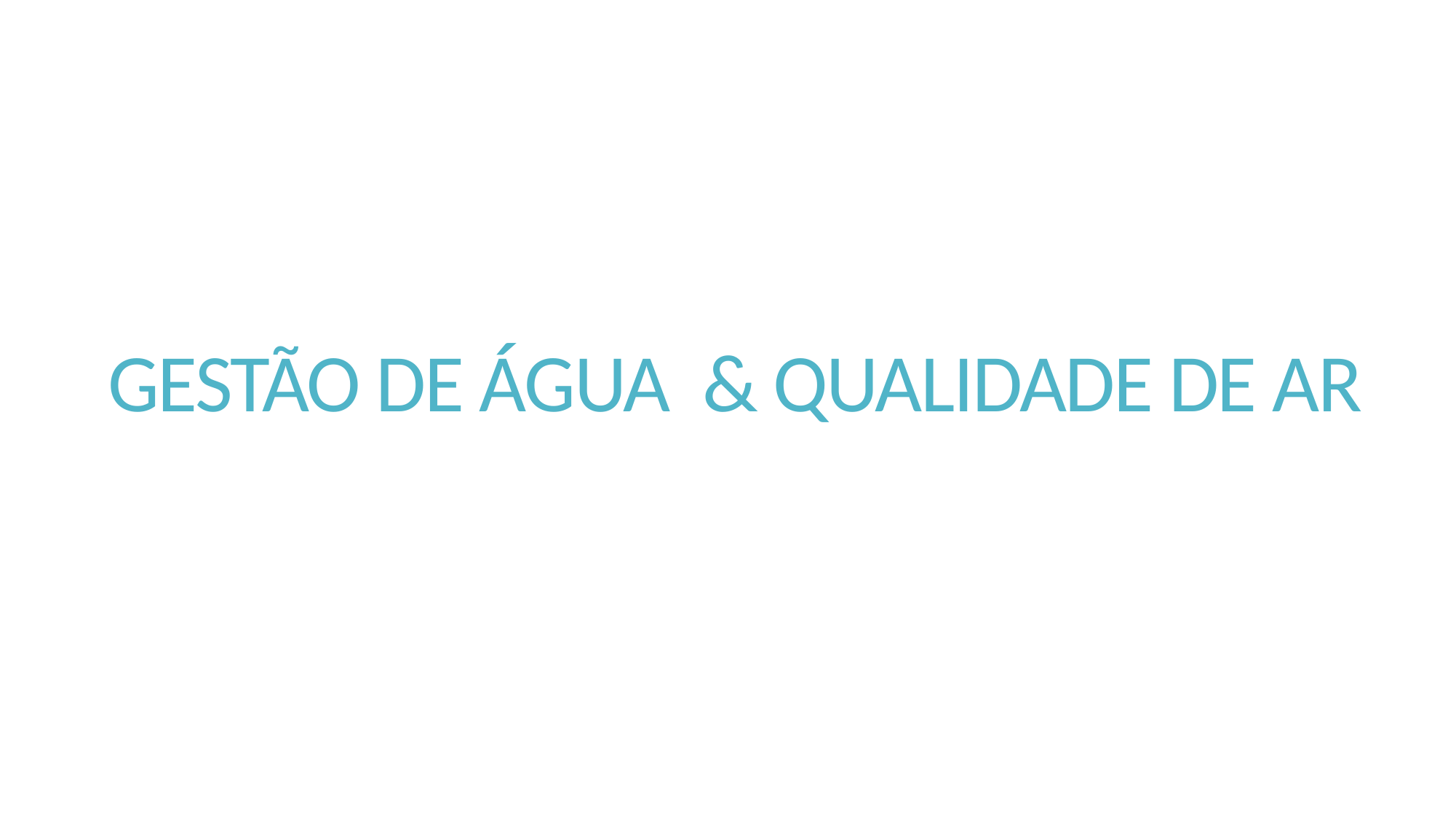

# GESTÃO DE ÁGUA  & QUALIDADE DE AR